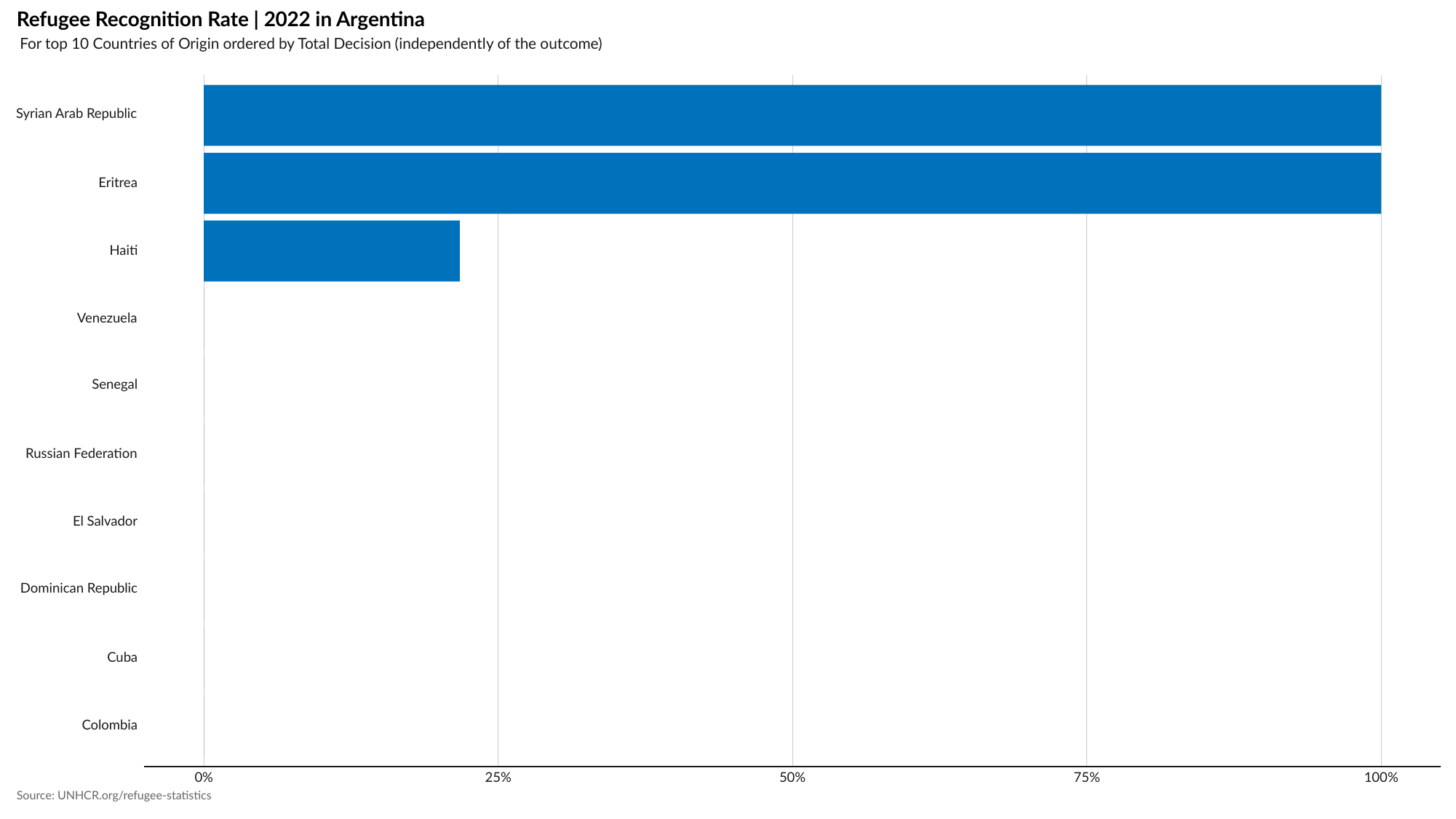

Refugee Recognition Rate | 2022 in Argentina
For top 10 Countries of Origin ordered by Total Decision (independently of the outcome)

Syrian Arab Republic

Eritrea

Haiti

Venezuela

Senegal

Russian Federation

El Salvador

Dominican Republic

Cuba

Colombia

0%
25%
50%
100%
75%
Source: UNHCR.org/refugee-statistics